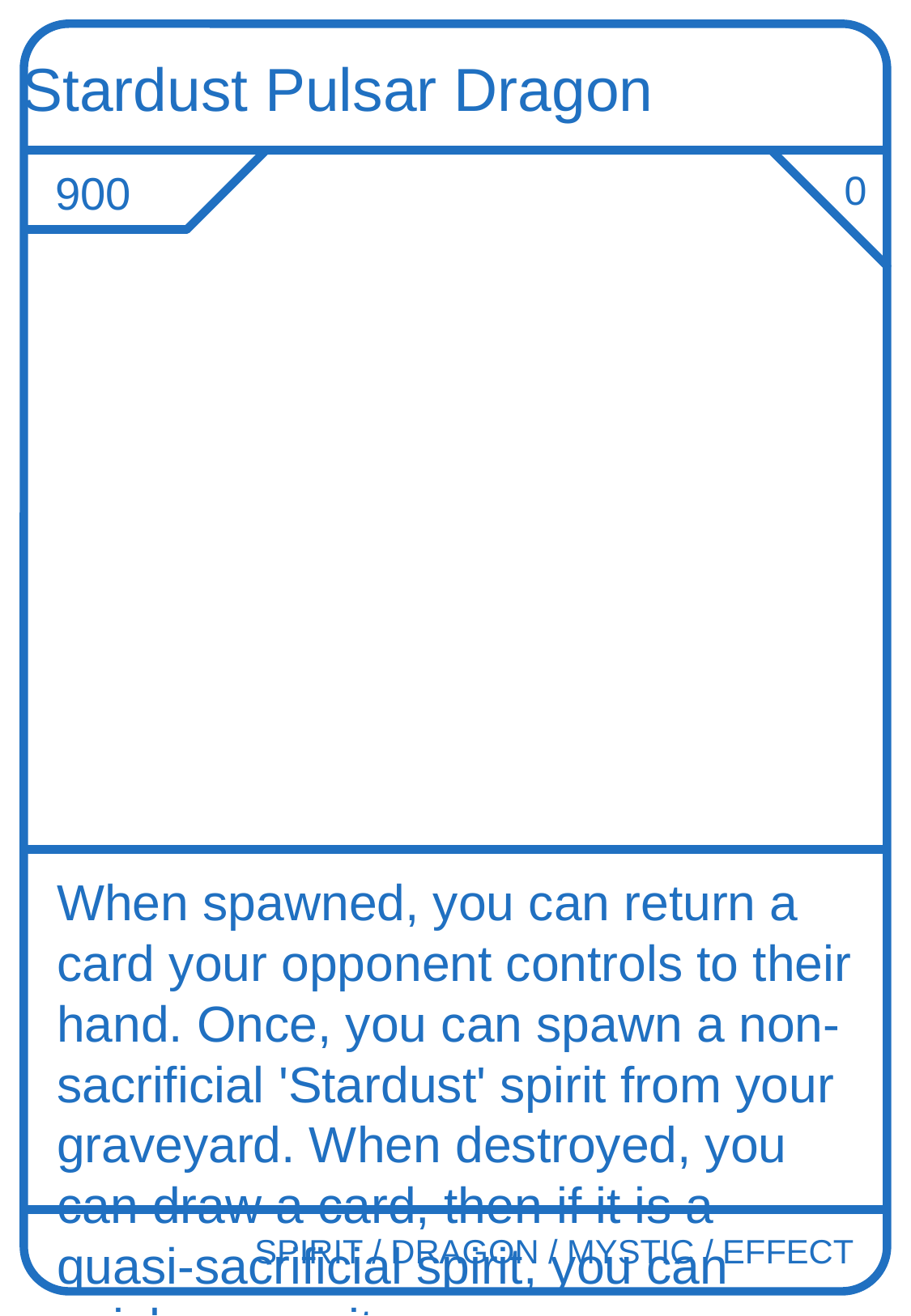

Stardust Pulsar Dragon
900
0
When spawned, you can return a card your opponent controls to their hand. Once, you can spawn a non-sacrificial 'Stardust' spirit from your graveyard. When destroyed, you can draw a card, then if it is a quasi-sacrificial spirit, you can quick spawn it.
SPIRIT / DRAGON / MYSTIC / EFFECT